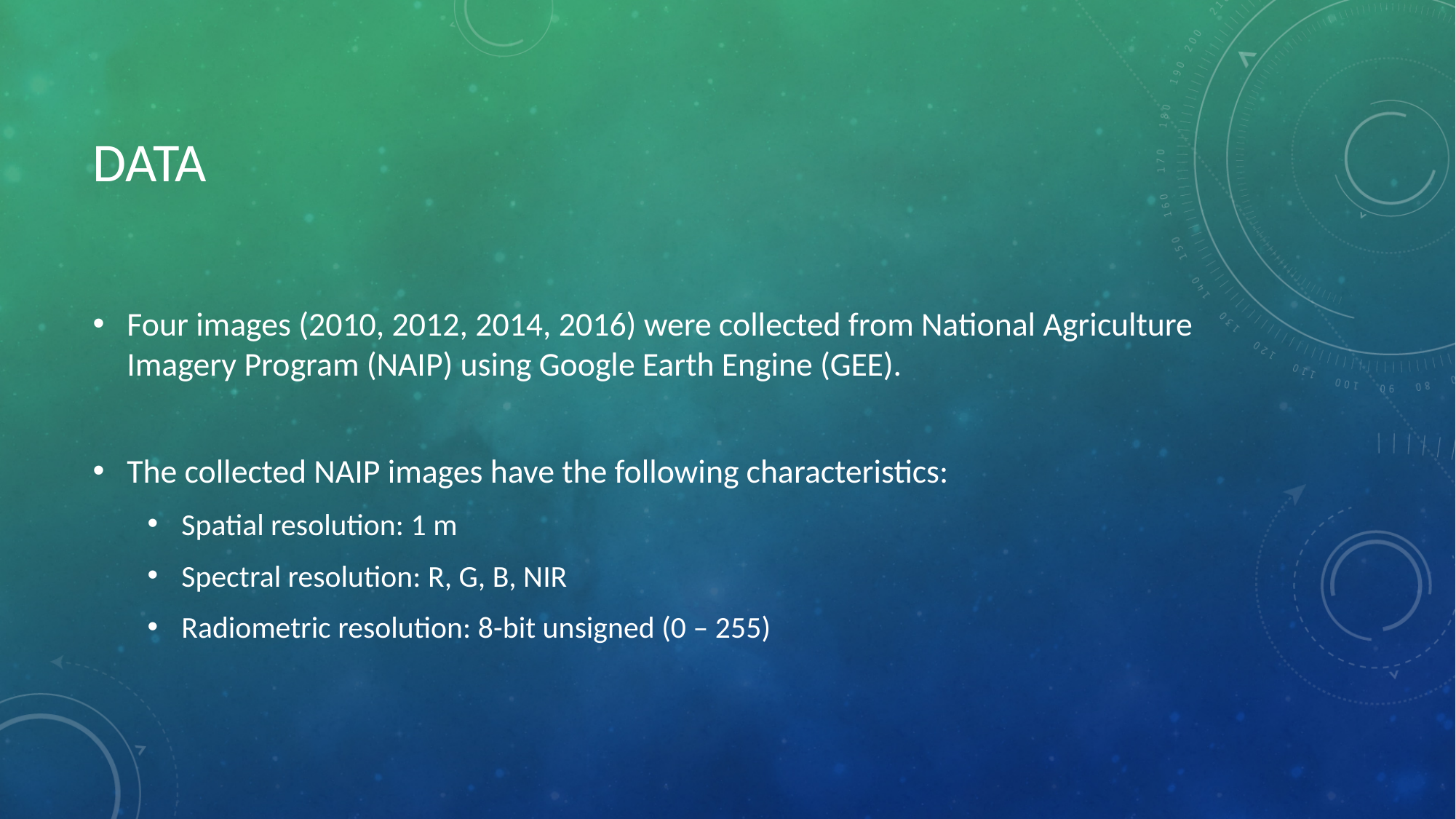

# Data
Four images (2010, 2012, 2014, 2016) were collected from National Agriculture Imagery Program (NAIP) using Google Earth Engine (GEE).

The collected NAIP images have the following characteristics:
Spatial resolution: 1 m
Spectral resolution: R, G, B, NIR
Radiometric resolution: 8-bit unsigned (0 – 255)